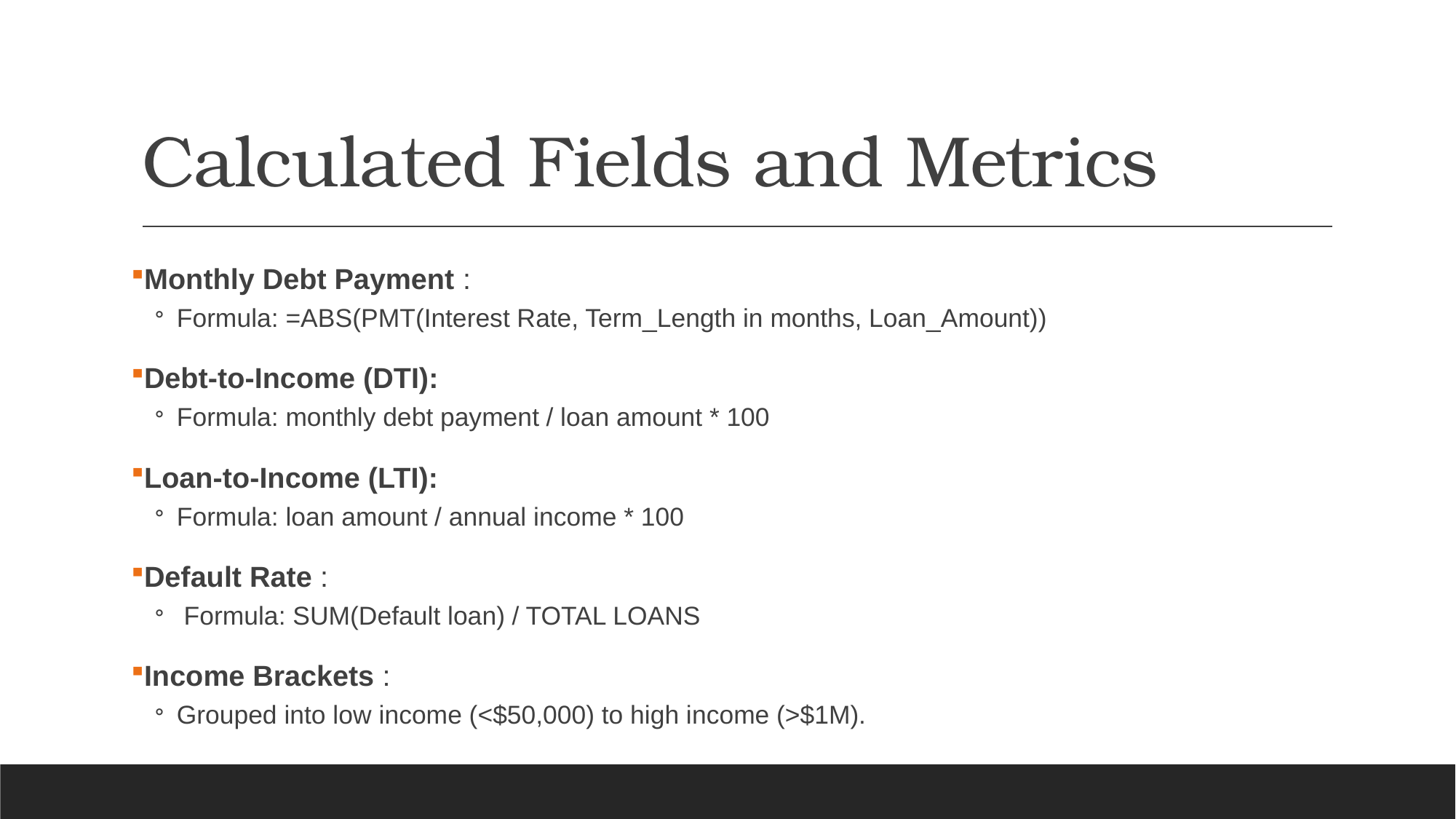

# Calculated Fields and Metrics
Monthly Debt Payment :
Formula: =ABS(PMT(Interest Rate, Term_Length in months, Loan_Amount))
Debt-to-Income (DTI):
Formula: monthly debt payment / loan amount * 100
Loan-to-Income (LTI):
Formula: loan amount / annual income * 100
Default Rate :
 Formula: SUM(Default loan) / TOTAL LOANS
Income Brackets :
Grouped into low income (<$50,000) to high income (>$1M).